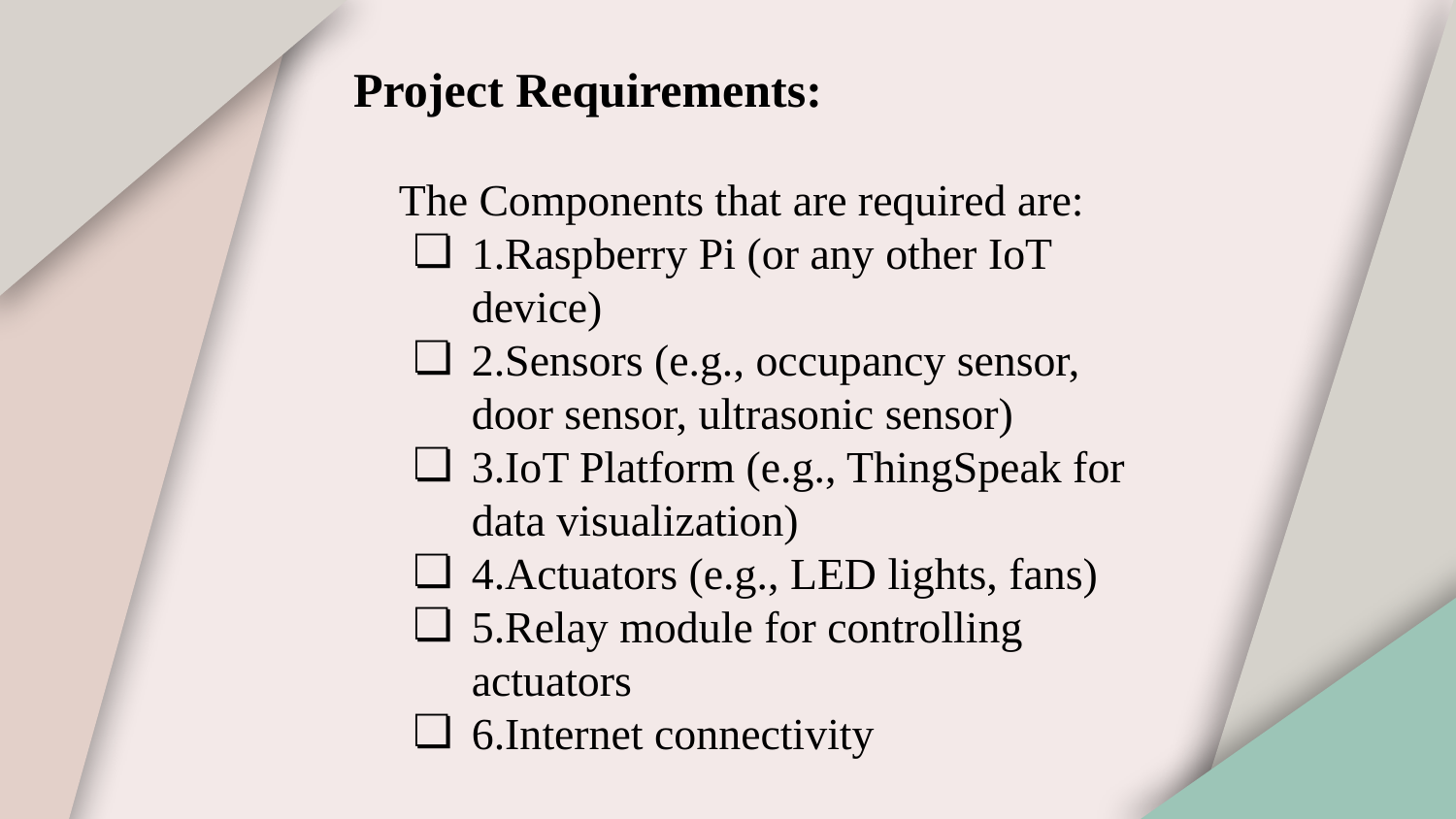

# Project Requirements:
The Components that are required are:
1.Raspberry Pi (or any other IoT device)
2.Sensors (e.g., occupancy sensor, door sensor, ultrasonic sensor)
3.IoT Platform (e.g., ThingSpeak for data visualization)
4.Actuators (e.g., LED lights, fans)
5.Relay module for controlling actuators
6.Internet connectivity